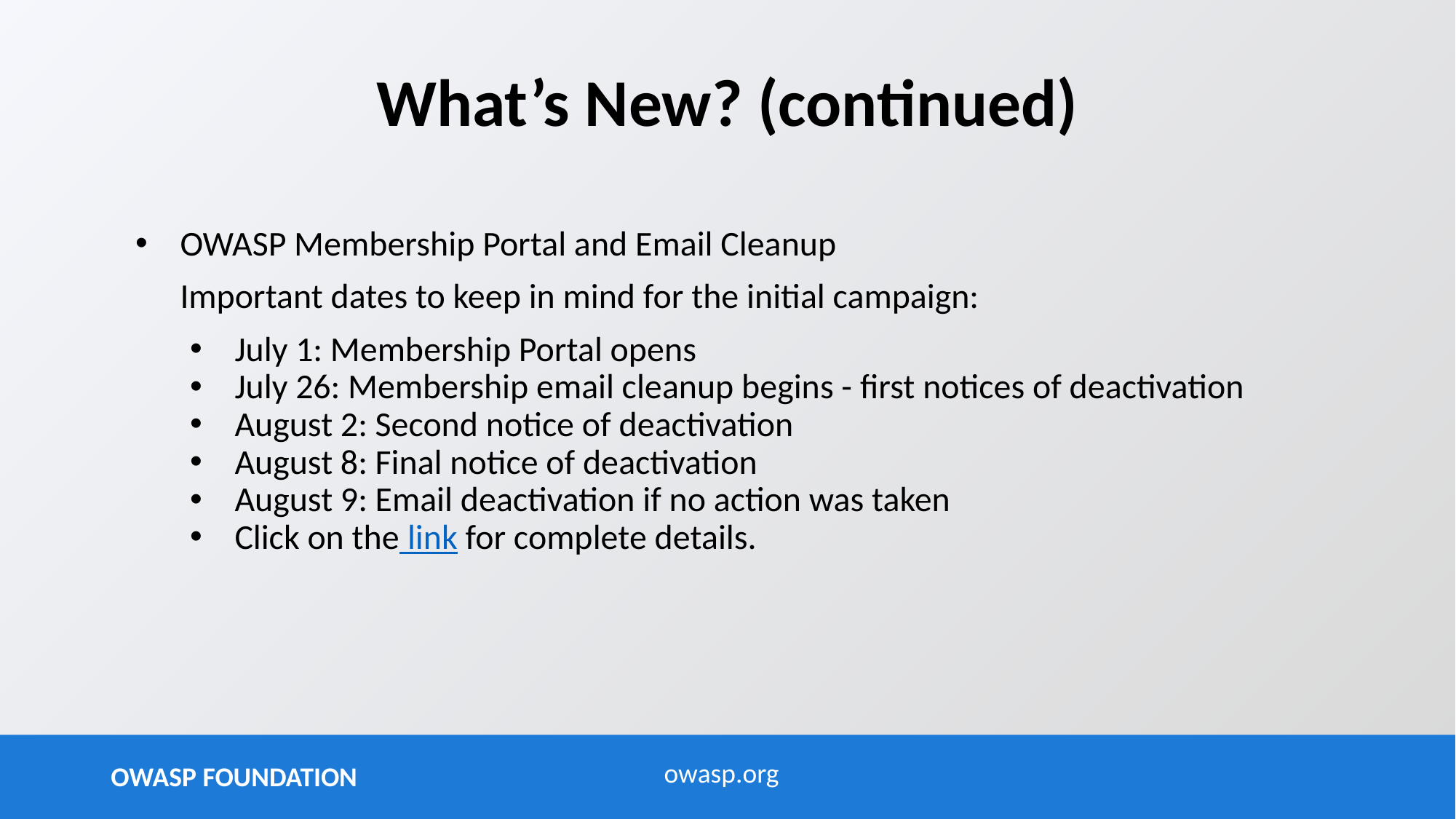

# What’s New? (continued)

OWASP Membership Portal and Email Cleanup
Important dates to keep in mind for the initial campaign:
July 1: Membership Portal opens
July 26: Membership email cleanup begins - first notices of deactivation
August 2: Second notice of deactivation
August 8: Final notice of deactivation
August 9: Email deactivation if no action was taken
Click on the link for complete details.